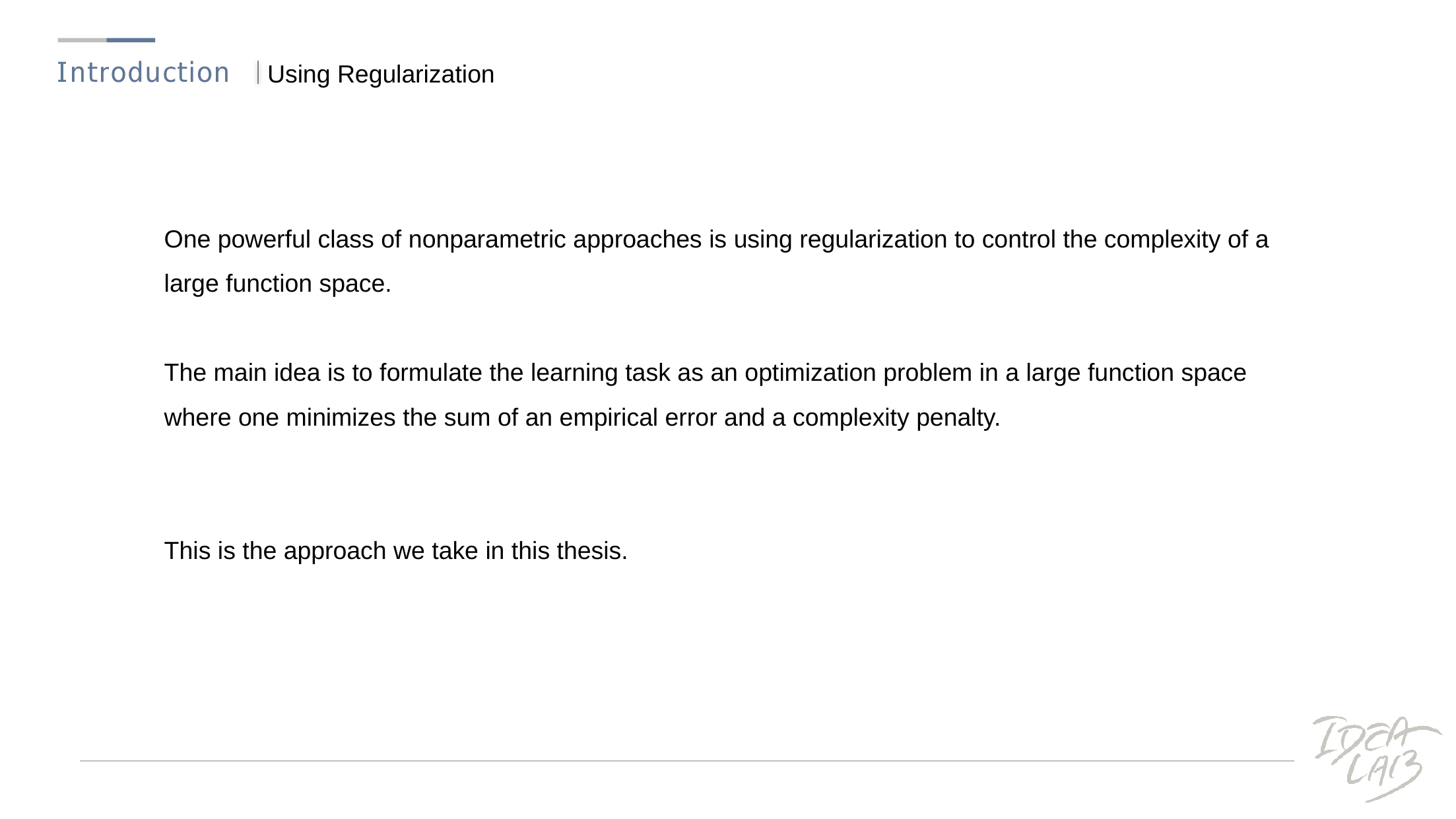

Introduction
Using Regularization
One powerful class of nonparametric approaches is using regularization to control the complexity of a large function space.

The main idea is to formulate the learning task as an optimization problem in a large function space where one minimizes the sum of an empirical error and a complexity penalty.

This is the approach we take in this thesis.